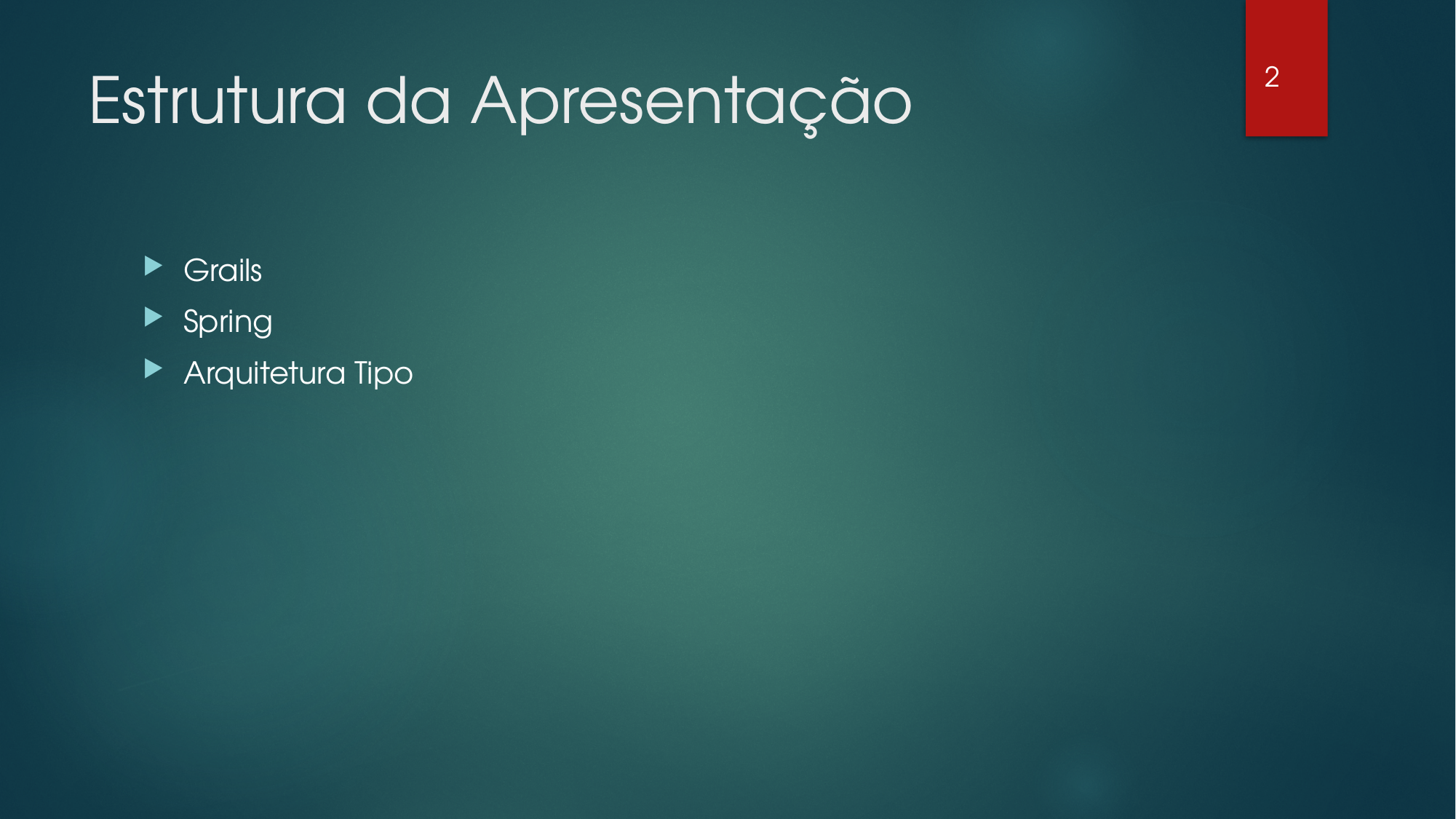

# Estrutura da Apresentação
2
Grails
Spring
Arquitetura Tipo